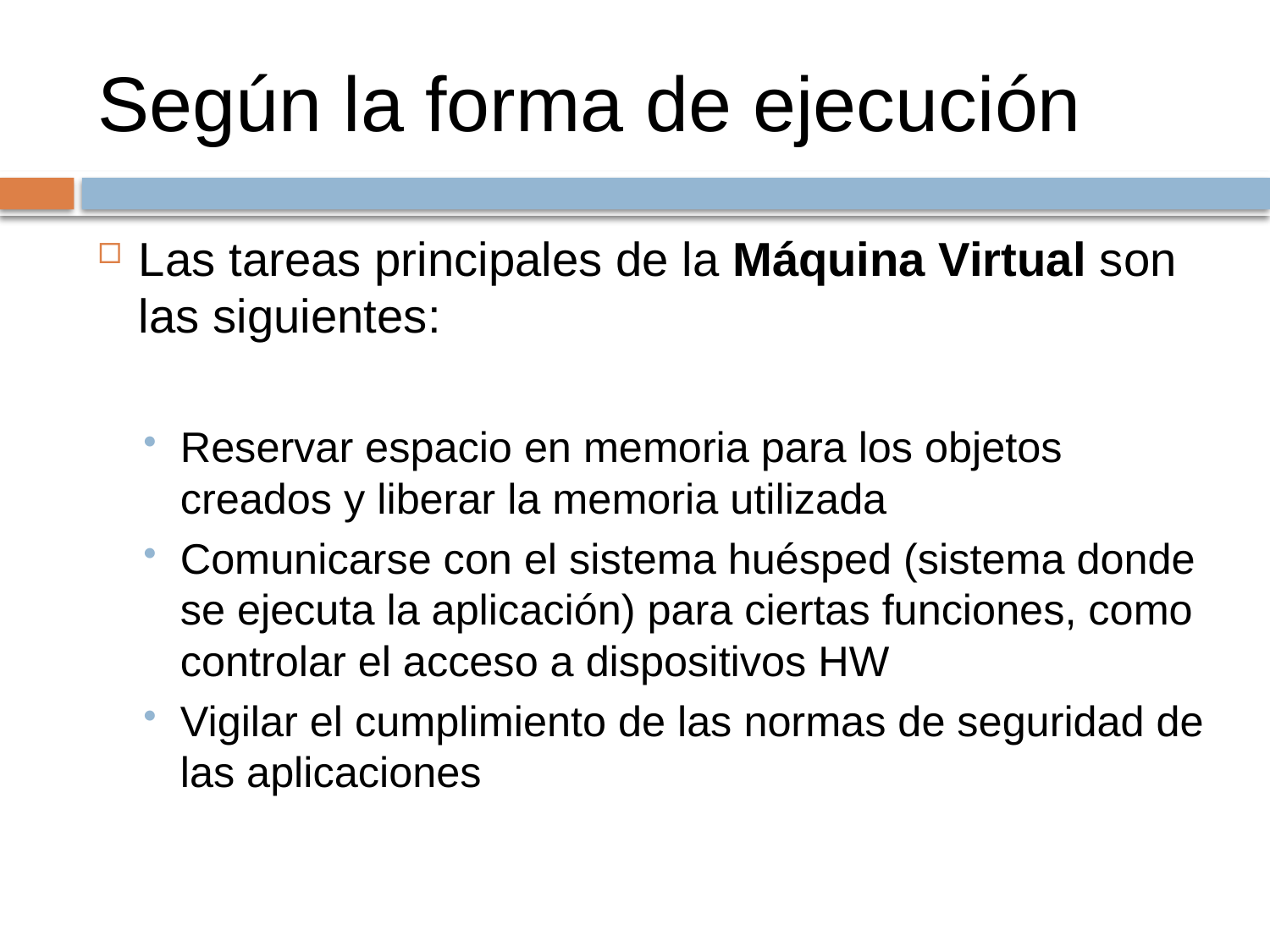

# Según la forma de ejecución
Las tareas principales de la Máquina Virtual son las siguientes:

Reservar espacio en memoria para los objetos creados y liberar la memoria utilizada
Comunicarse con el sistema huésped (sistema donde se ejecuta la aplicación) para ciertas funciones, como controlar el acceso a dispositivos HW
Vigilar el cumplimiento de las normas de seguridad de las aplicaciones